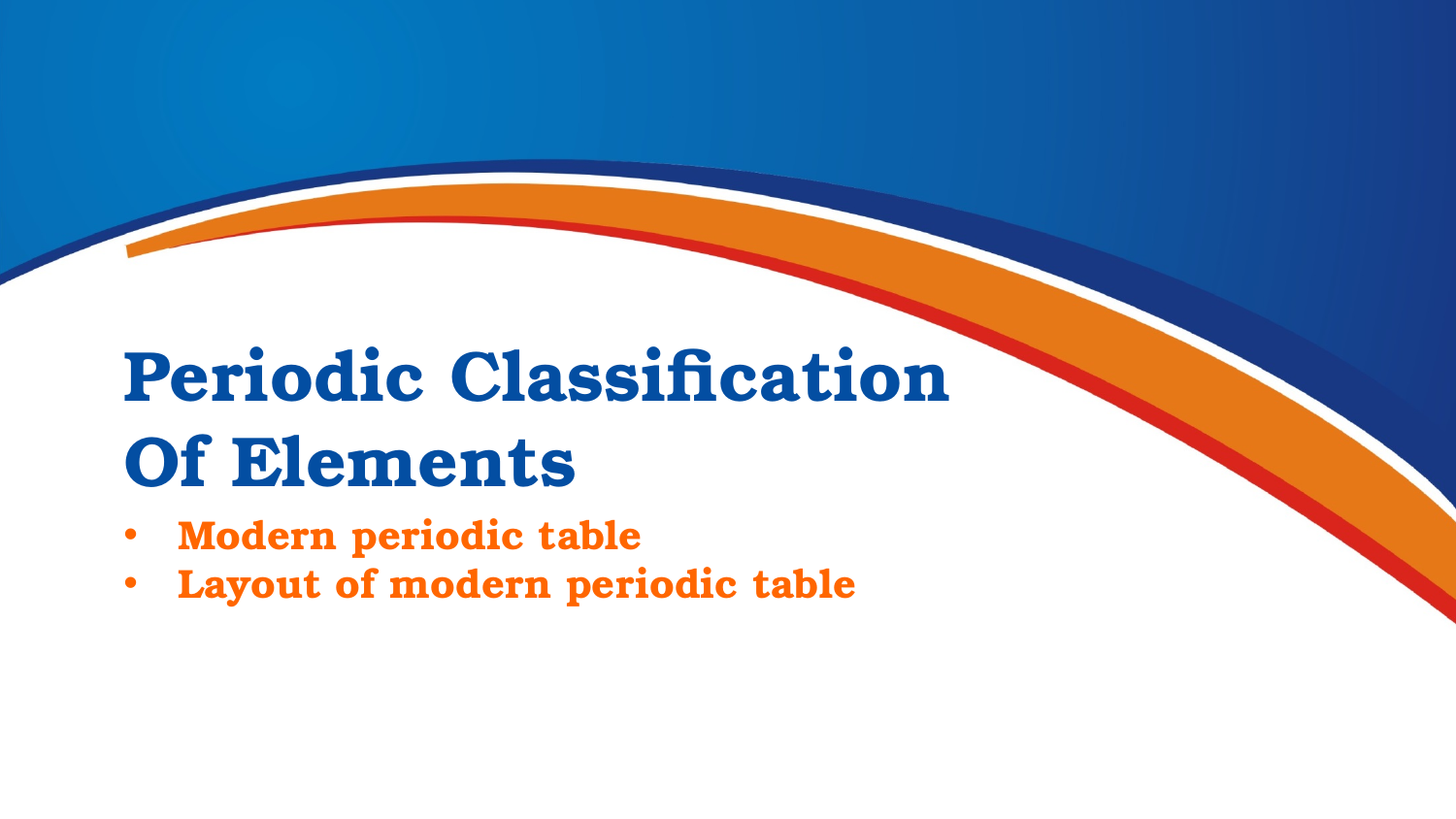

Periodic Classification Of Elements
Modern periodic table
Layout of modern periodic table